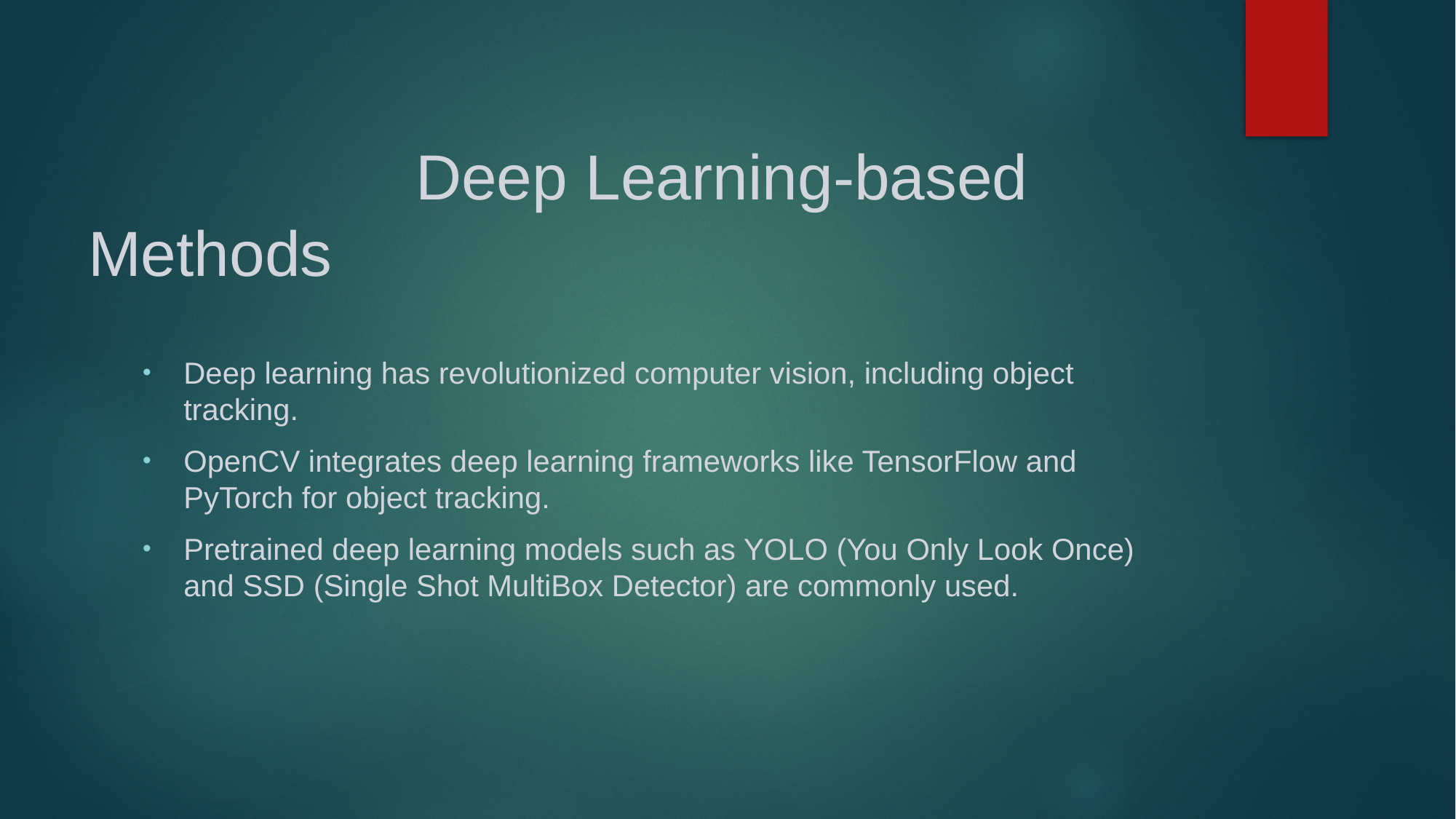

# Deep Learning-based Methods

Deep learning has revolutionized computer vision, including object tracking.
OpenCV integrates deep learning frameworks like TensorFlow and PyTorch for object tracking.
Pretrained deep learning models such as YOLO (You Only Look Once) and SSD (Single Shot MultiBox Detector) are commonly used.